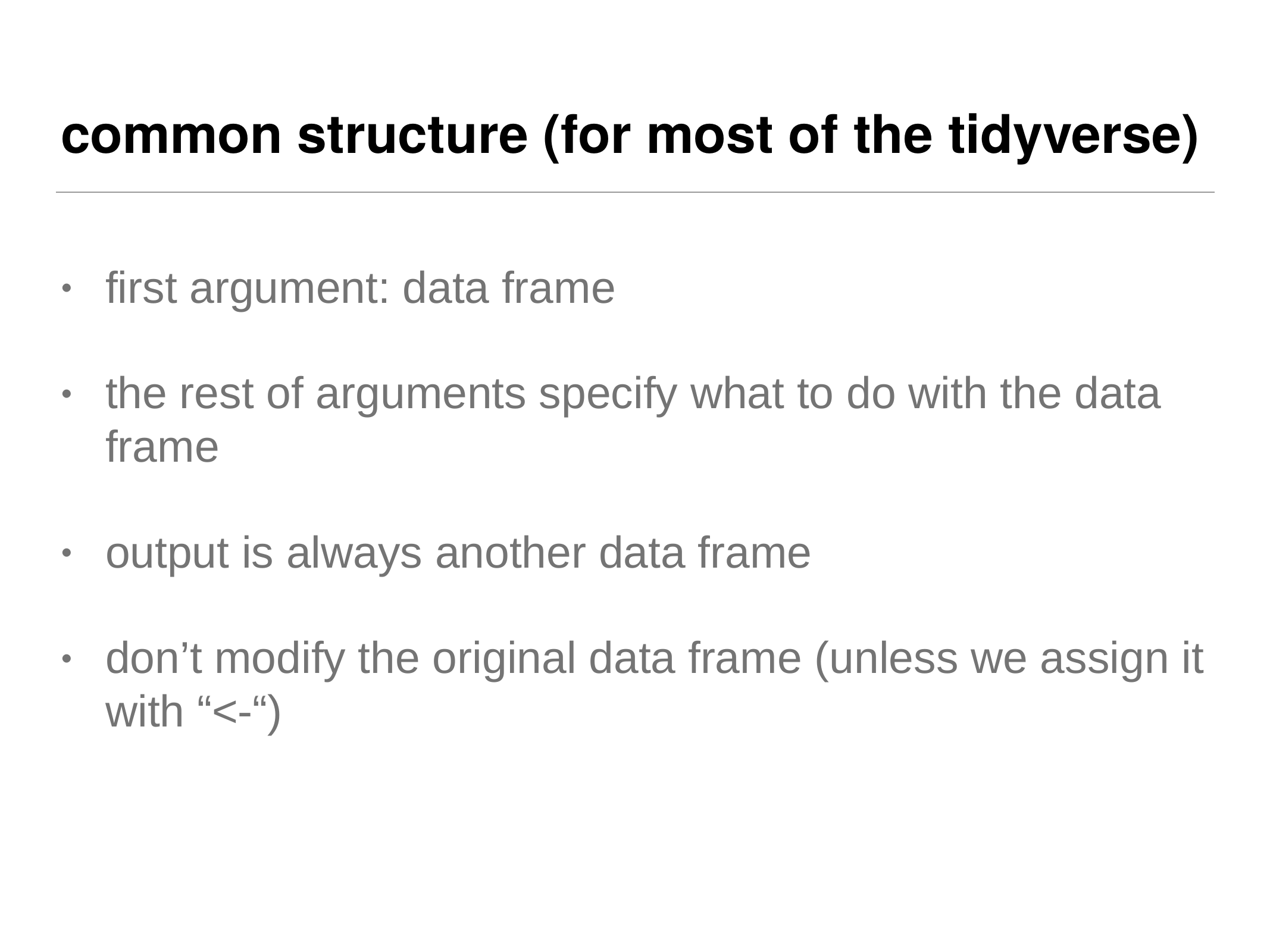

# common structure (for most of the tidyverse)
first argument: data frame
the rest of arguments specify what to do with the data frame
output is always another data frame
don’t modify the original data frame (unless we assign it with “<-“)